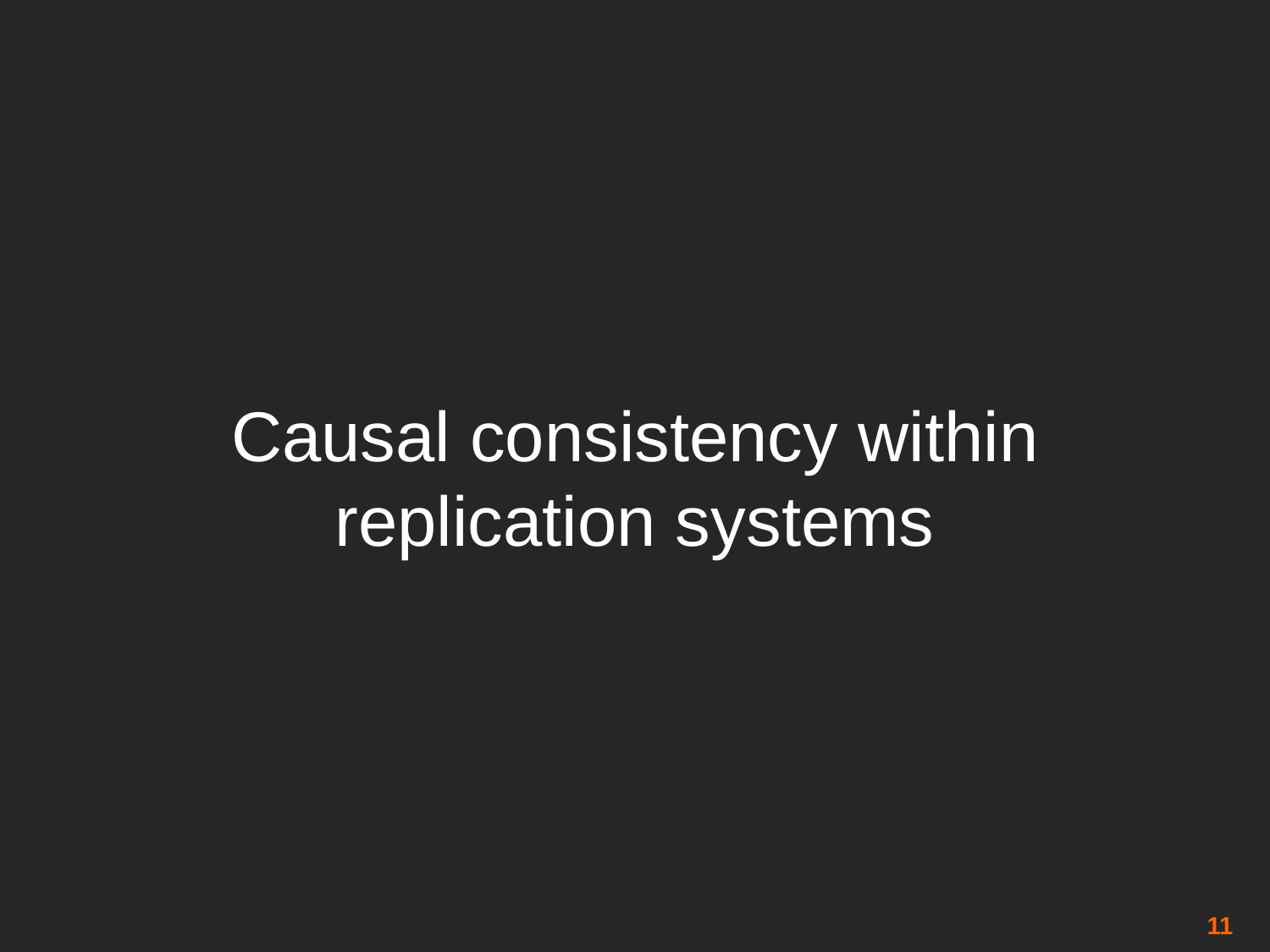

# Causal consistency within replication systems
11